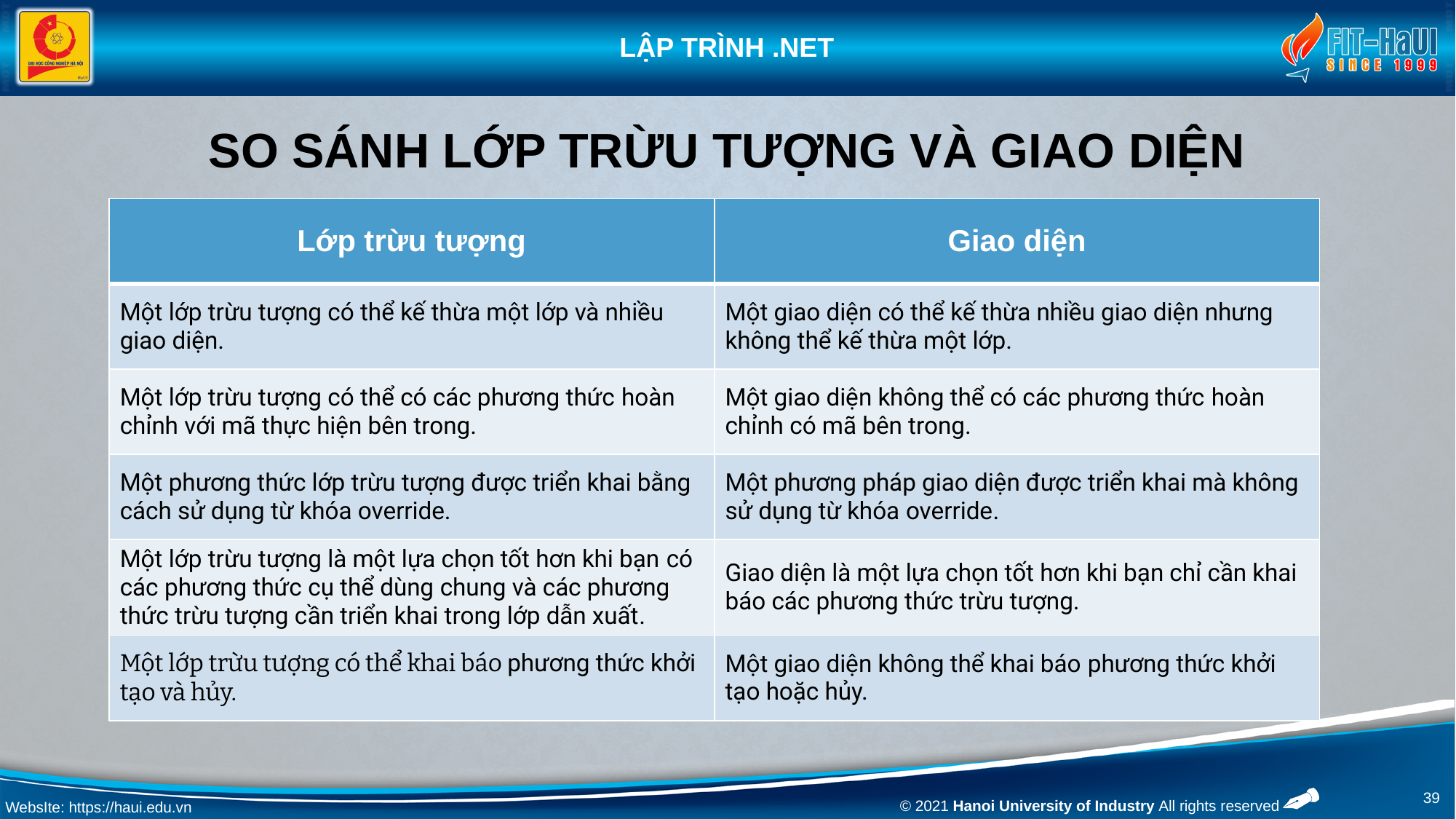

# So sánh lớp trừu tượng và giao diện
| Lớp trừu tượng | Giao diện |
| --- | --- |
| Một lớp trừu tượng có thể kế thừa một lớp và nhiều giao diện. | Một giao diện có thể kế thừa nhiều giao diện nhưng không thể kế thừa một lớp. |
| Một lớp trừu tượng có thể có các phương thức hoàn chỉnh với mã thực hiện bên trong. | Một giao diện không thể có các phương thức hoàn chỉnh có mã bên trong. |
| Một phương thức lớp trừu tượng được triển khai bằng cách sử dụng từ khóa override. | Một phương pháp giao diện được triển khai mà không sử dụng từ khóa override. |
| Một lớp trừu tượng là một lựa chọn tốt hơn khi bạn có các phương thức cụ thể dùng chung và các phương thức trừu tượng cần triển khai trong lớp dẫn xuất. | Giao diện là một lựa chọn tốt hơn khi bạn chỉ cần khai báo các phương thức trừu tượng. |
| Một lớp trừu tượng có thể khai báo phương thức khởi tạo và hủy. | Một giao diện không thể khai báo phương thức khởi tạo hoặc hủy. |